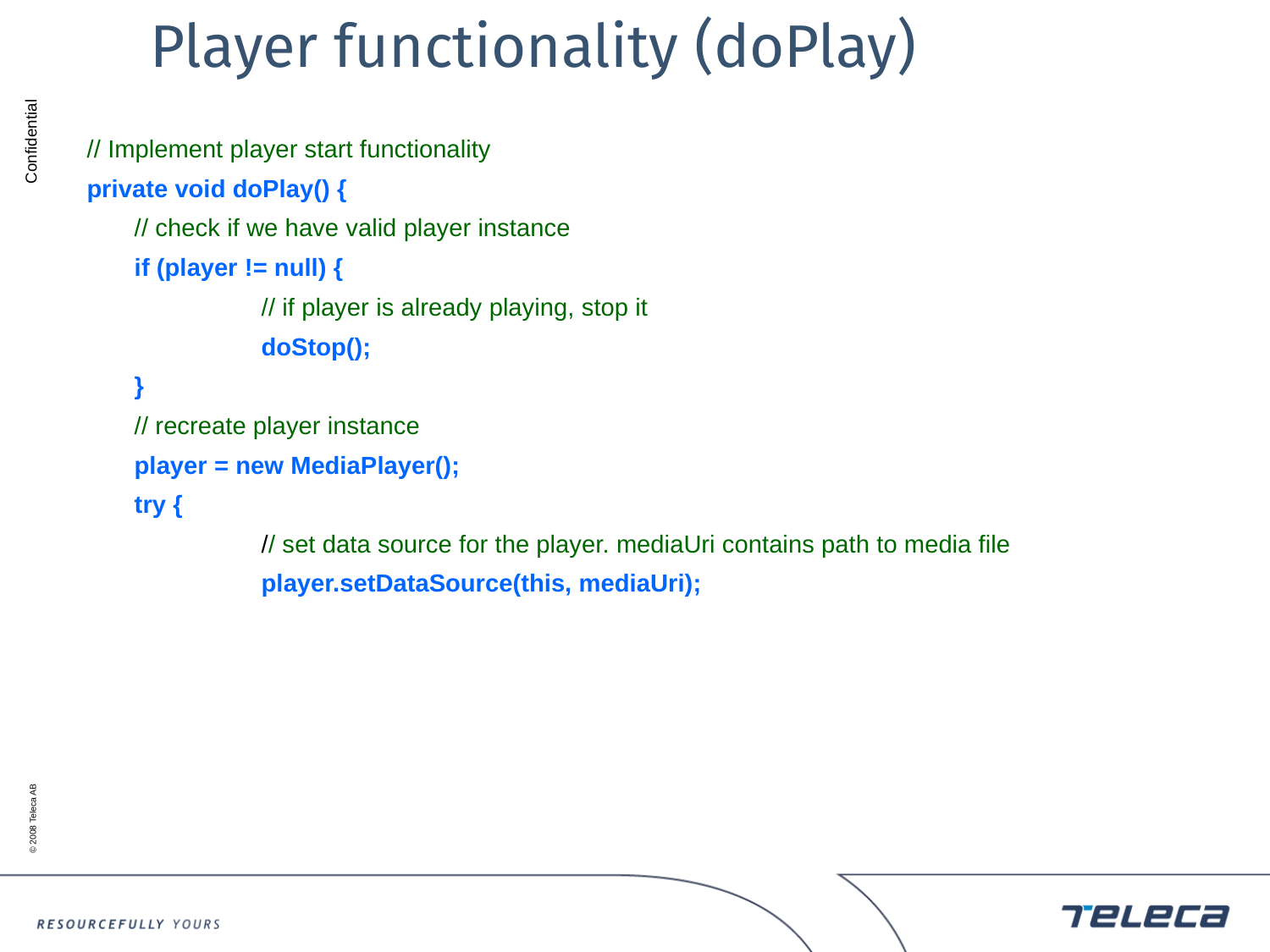

# Player functionality (doPlay)
// Implement player start functionality
private void doPlay() {
	// check if we have valid player instance
	if (player != null) {
		// if player is already playing, stop it
		doStop();
	}
	// recreate player instance
	player = new MediaPlayer();
	try {
		// set data source for the player. mediaUri contains path to media file
		player.setDataSource(this, mediaUri);